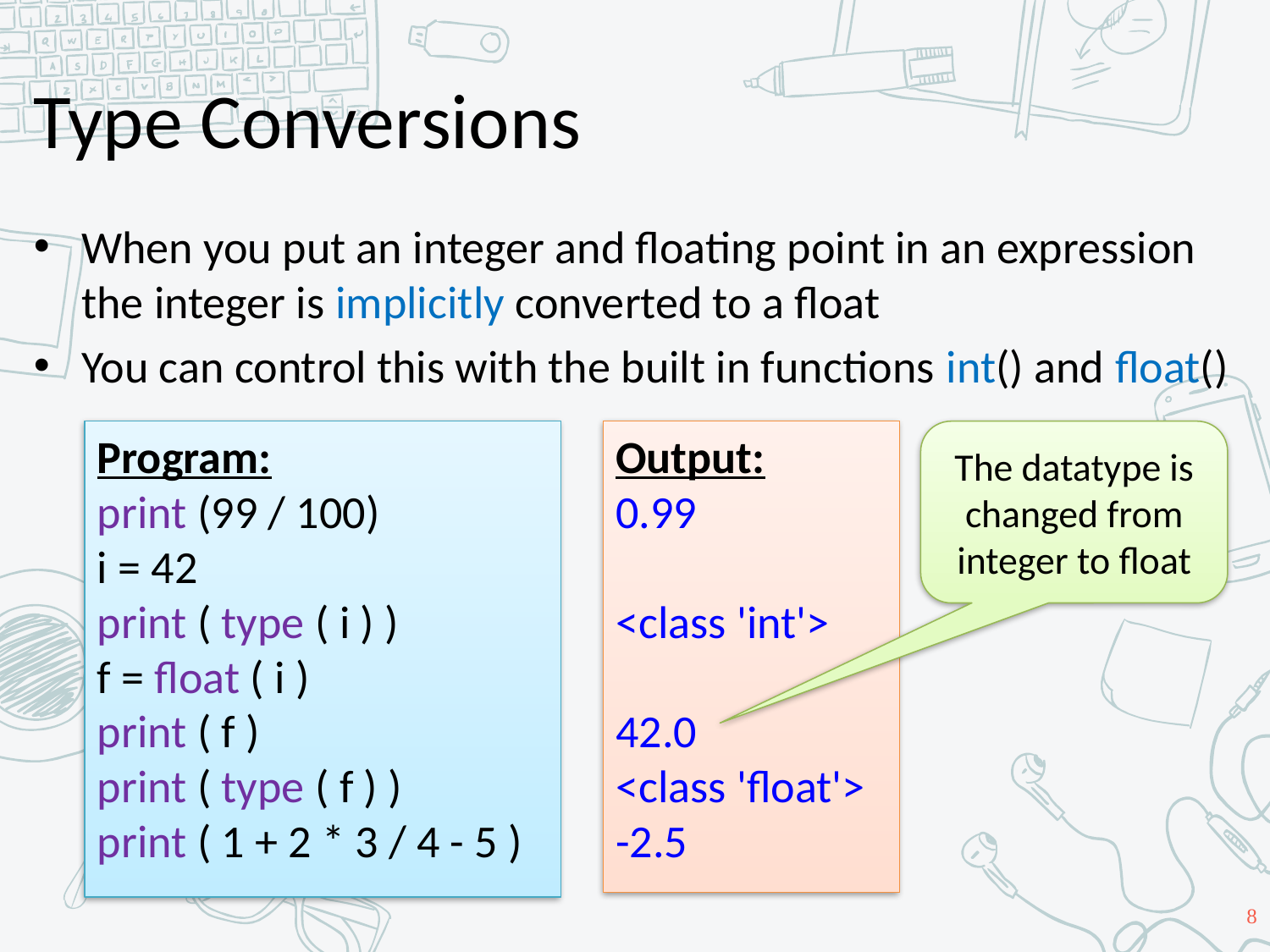

# Type Conversions
When you put an integer and floating point in an expression the integer is implicitly converted to a float
You can control this with the built in functions int() and float()

Program:
print (99 / 100)
i = 42
print ( type ( i ) )
f = float ( i )
print ( f )
print ( type ( f ) )
print ( 1 + 2 * 3 / 4 - 5 )
Output:
0.99

<class 'int'>

42.0
<class 'float'>
-2.5

The datatype is changed from integer to float
8